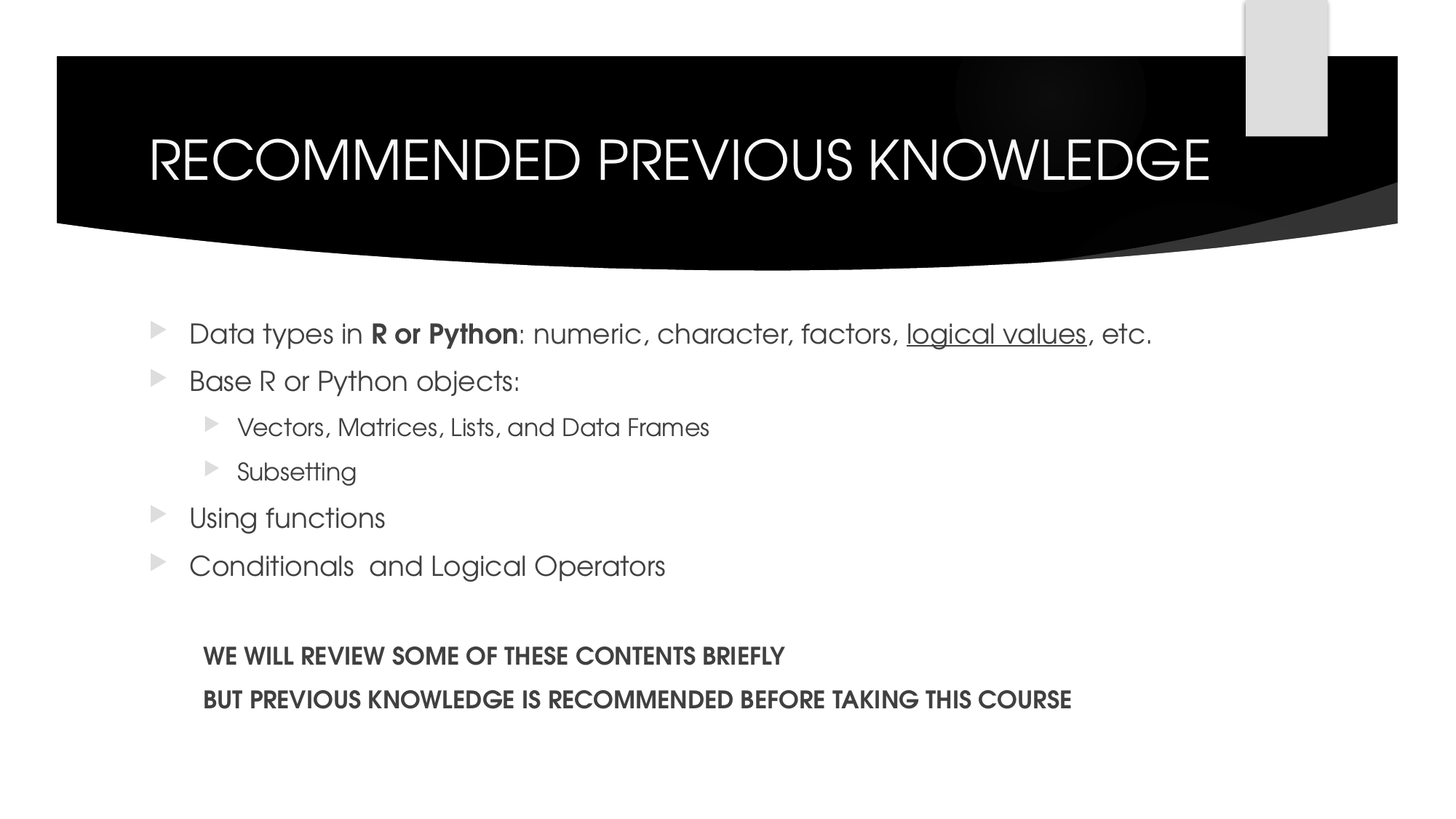

# RECOMMENDED PREVIOUS KNOWLEDGE
Data types in R or Python: numeric, character, factors, logical values, etc.
Base R or Python objects:
Vectors, Matrices, Lists, and Data Frames
Subsetting
Using functions
Conditionals  and Logical Operators

WE WILL REVIEW SOME OF THESE CONTENTS BRIEFLY
BUT PREVIOUS KNOWLEDGE IS RECOMMENDED BEFORE TAKING THIS COURSE